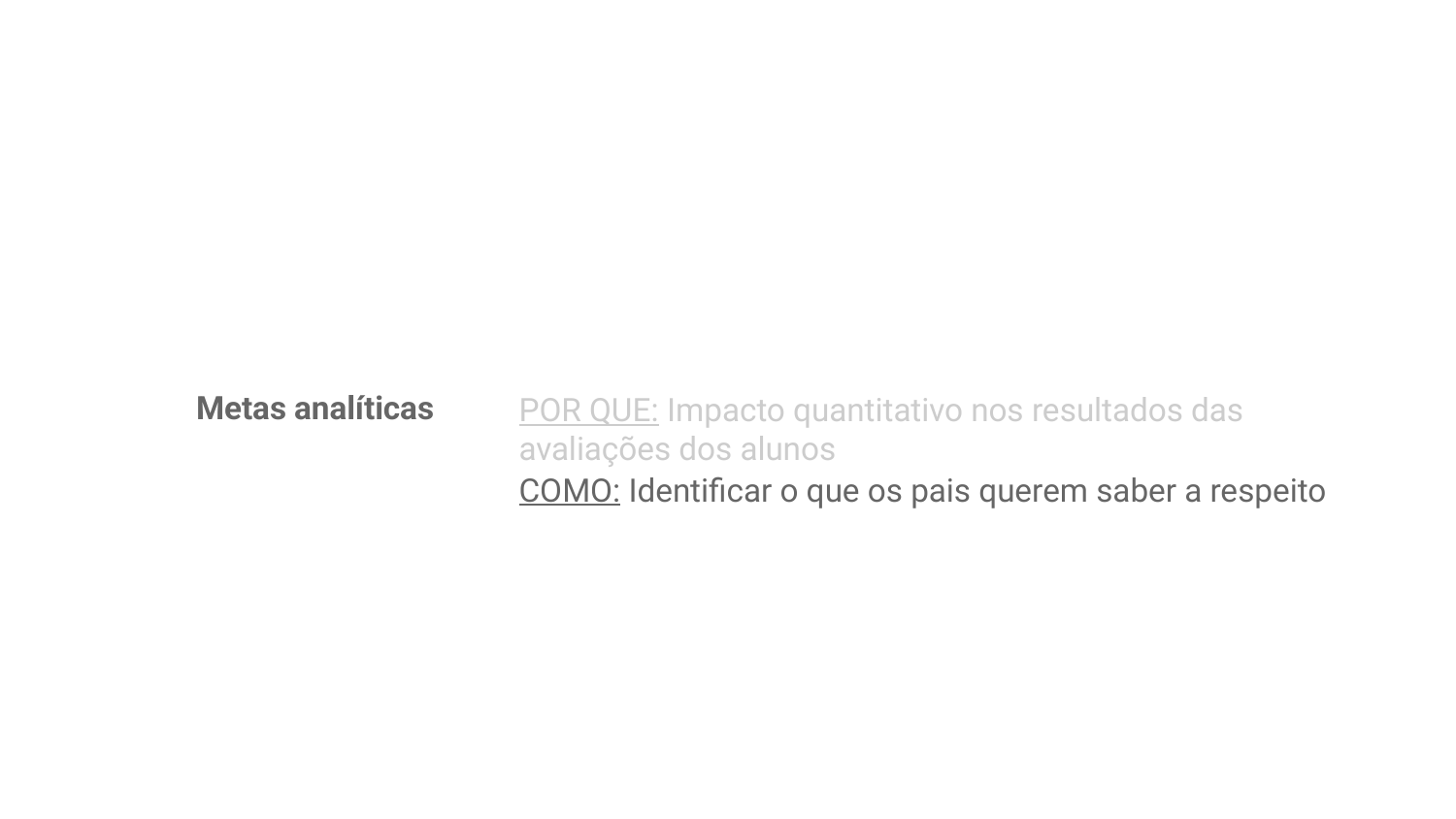

# Metas analíticas
POR QUE: Impacto quantitativo nos resultados das avaliações dos alunos
COMO: Identificar o que os pais querem saber a respeito